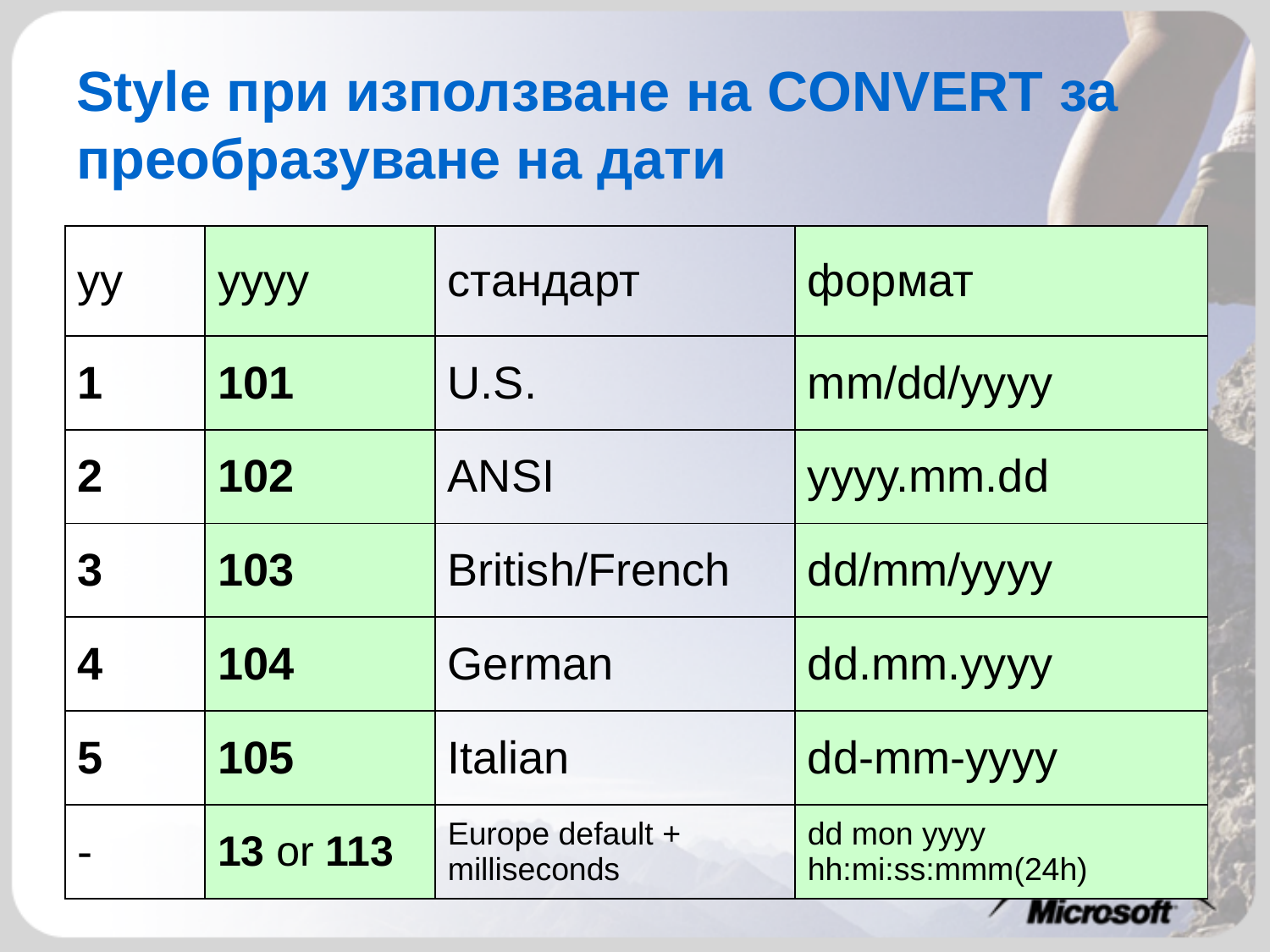

# Style при използване на CONVERT за преобразуване на дати
| yy | yyyy | стандарт | формат |
| --- | --- | --- | --- |
| 1 | 101 | U.S. | mm/dd/yyyy |
| 2 | 102 | ANSI | yyyy.mm.dd |
| 3 | 103 | British/French | dd/mm/yyyy |
| 4 | 104 | German | dd.mm.yyyy |
| 5 | 105 | Italian | dd-mm-yyyy |
| - | 13 or 113 | Europe default + milliseconds | dd mon yyyy hh:mi:ss:mmm(24h) |